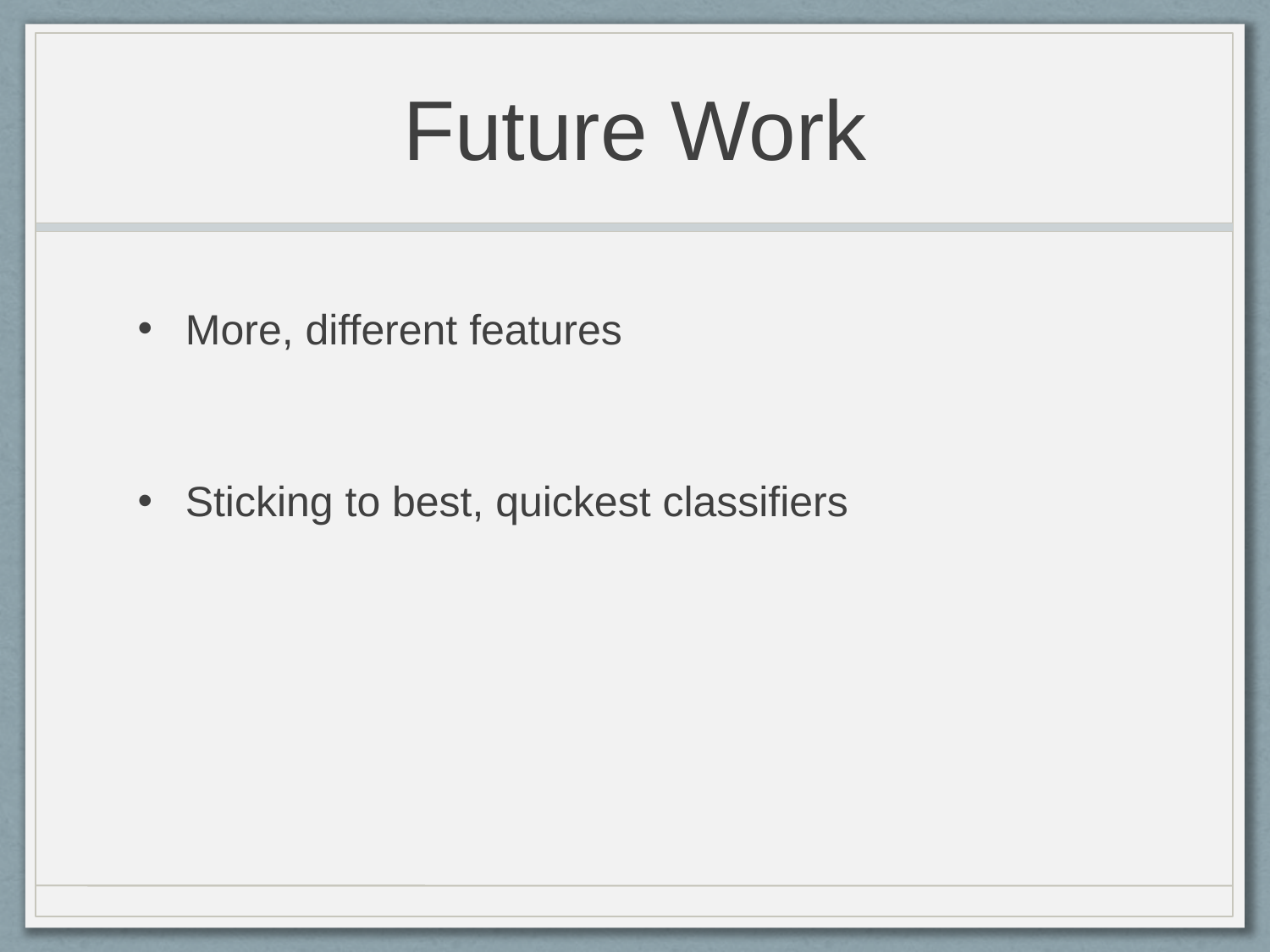

# Future Work
More, different features

Sticking to best, quickest classifiers